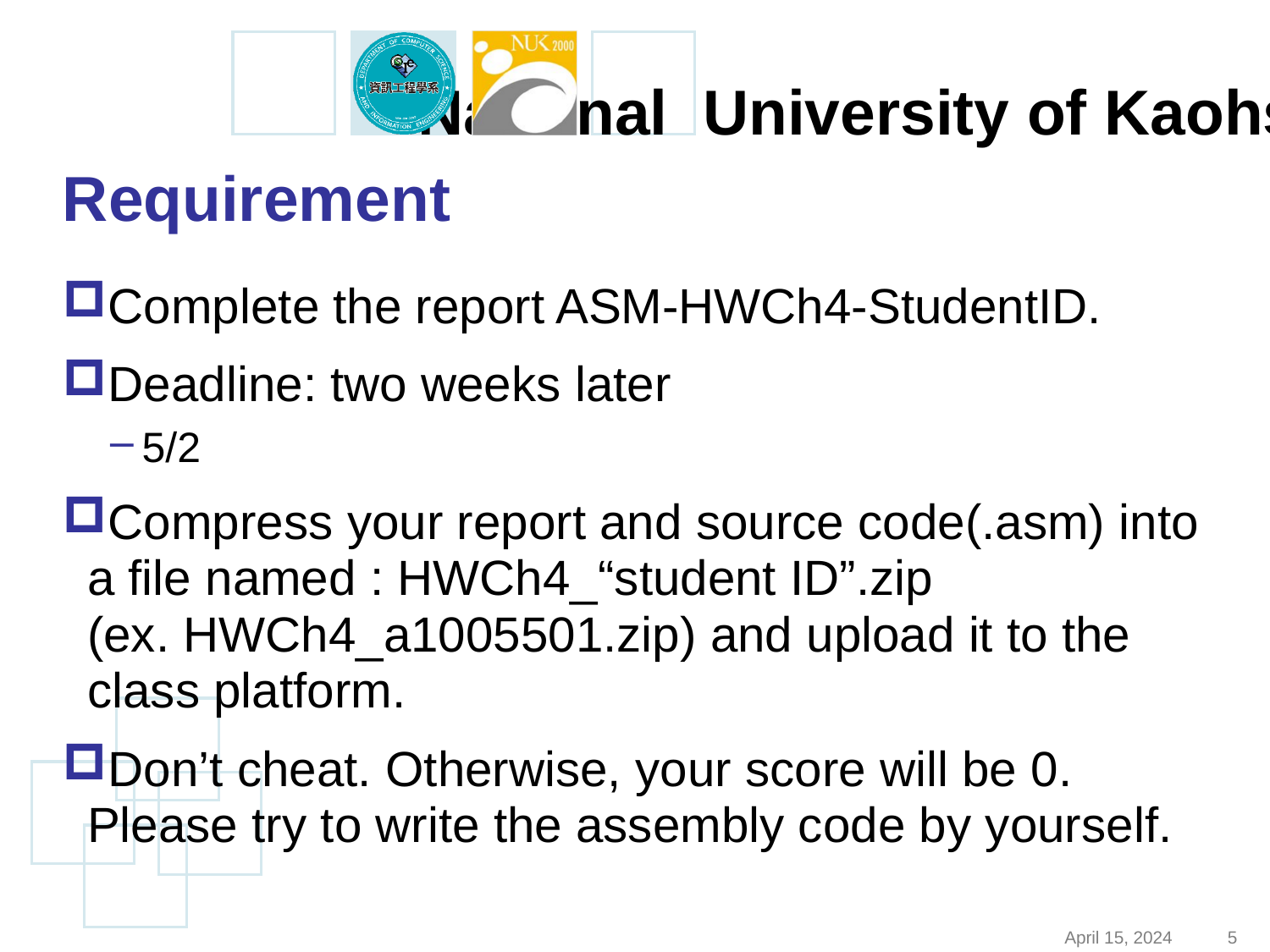

# Requirement
Complete the report ASM-HWCh4-StudentID.
Deadline: two weeks later
5/2
Compress your report and source code(.asm) into a file named : HWCh4_“student ID”.zip                (ex. HWCh4_a1005501.zip) and upload it to the class platform.
Don’t cheat. Otherwise, your score will be 0. Please try to write the assembly code by yourself.

April 15, 2024
5